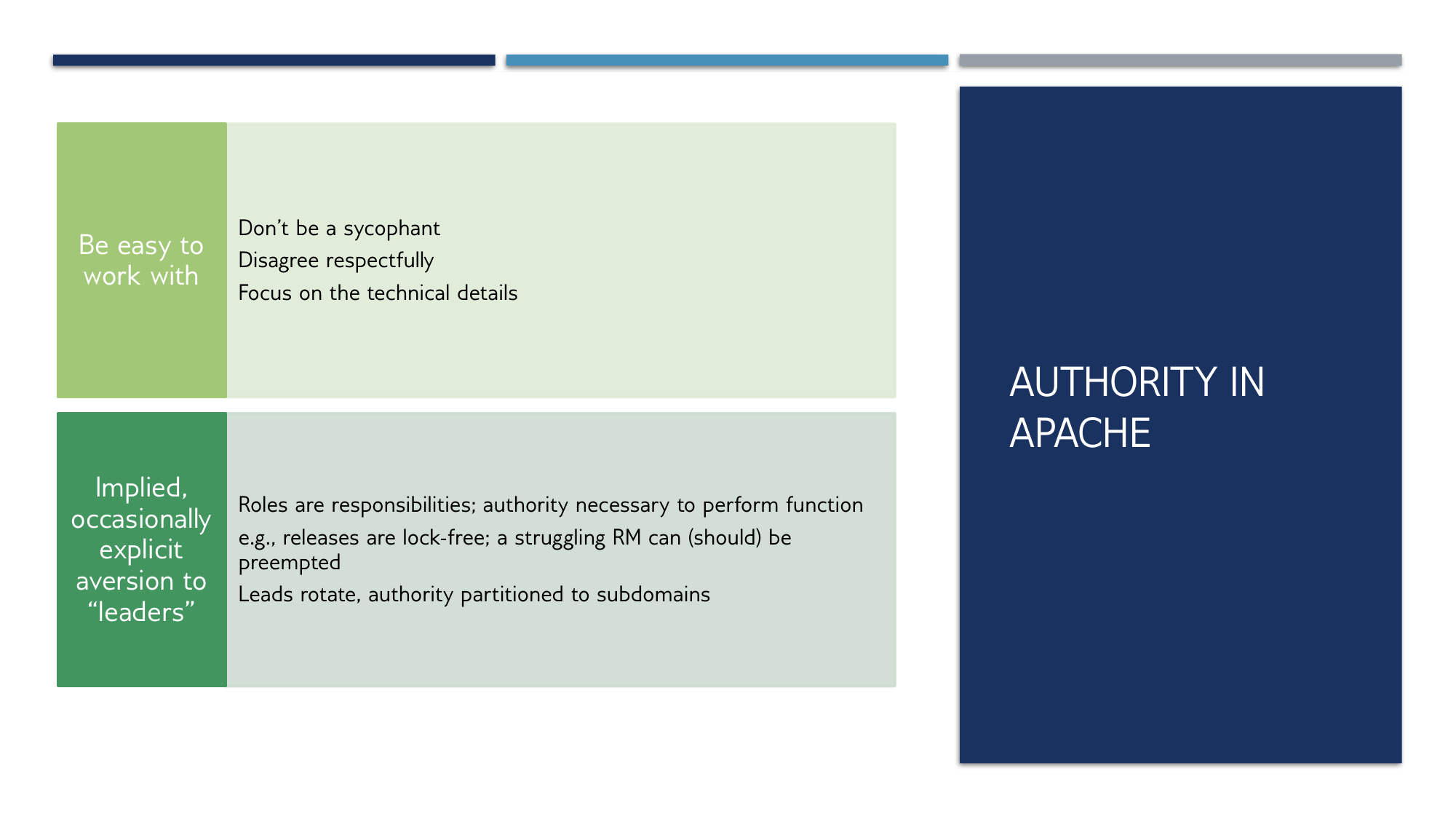

Don’t be a sycophant
Disagree respectfully
Focus on the technical details
Be easy to work with
Roles are responsibilities; authority necessary to perform function
e.g., releases are lock-free; a struggling RM can (should) be preempted
Leads rotate, authority partitioned to subdomains
Implied, occasionally explicit aversion to “leaders”
# Authority in Apache